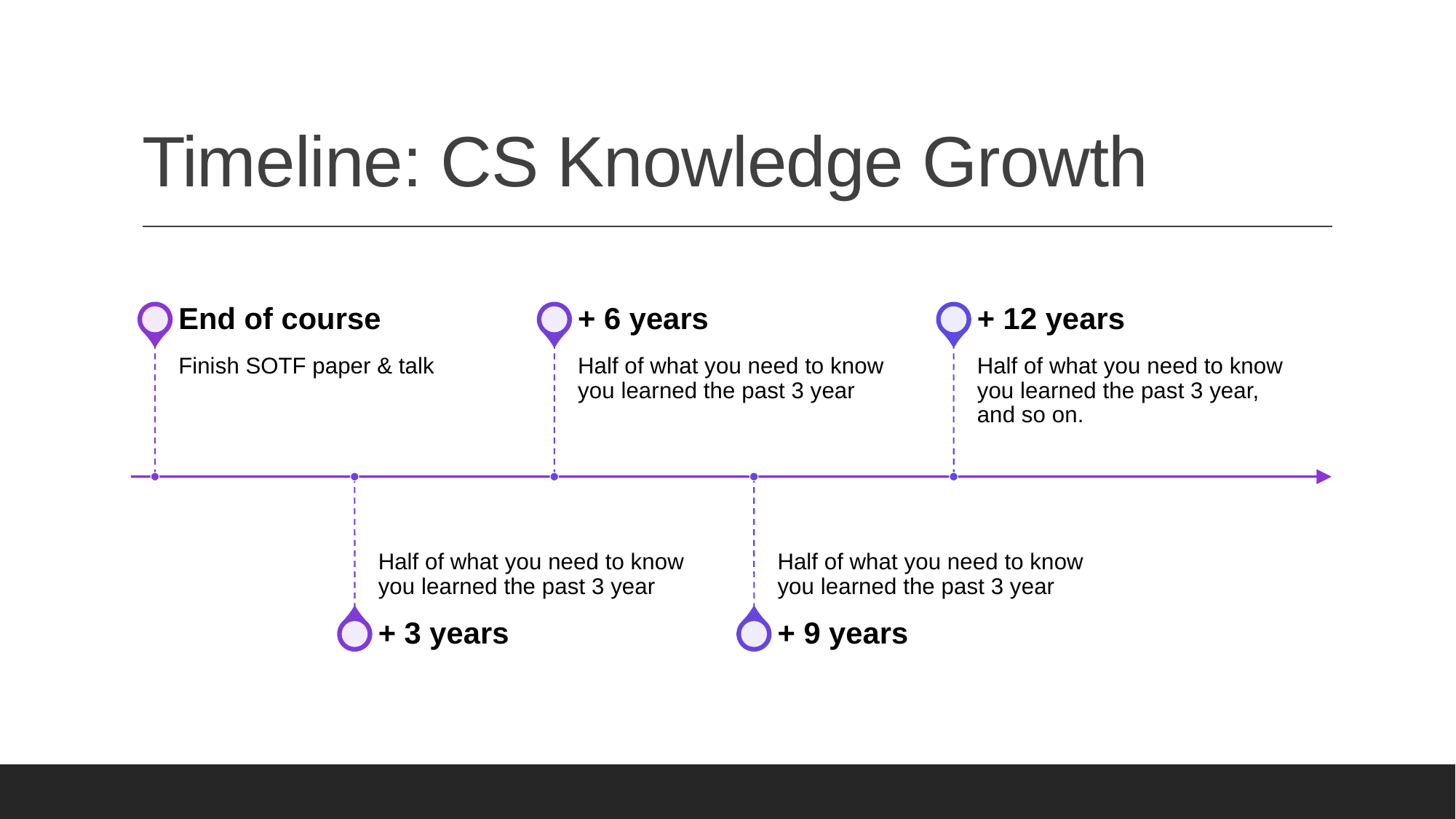

# Timeline: CS Knowledge Growth
Finish SOTF paper & talk
End of course
Half of what you need to know you learned the past 3 year
+ 3 years
Half of what you need to know you learned the past 3 year
+ 6 years
Half of what you need to know you learned the past 3 year
+ 9 years
Half of what you need to know you learned the past 3 year, and so on.
+ 12 years